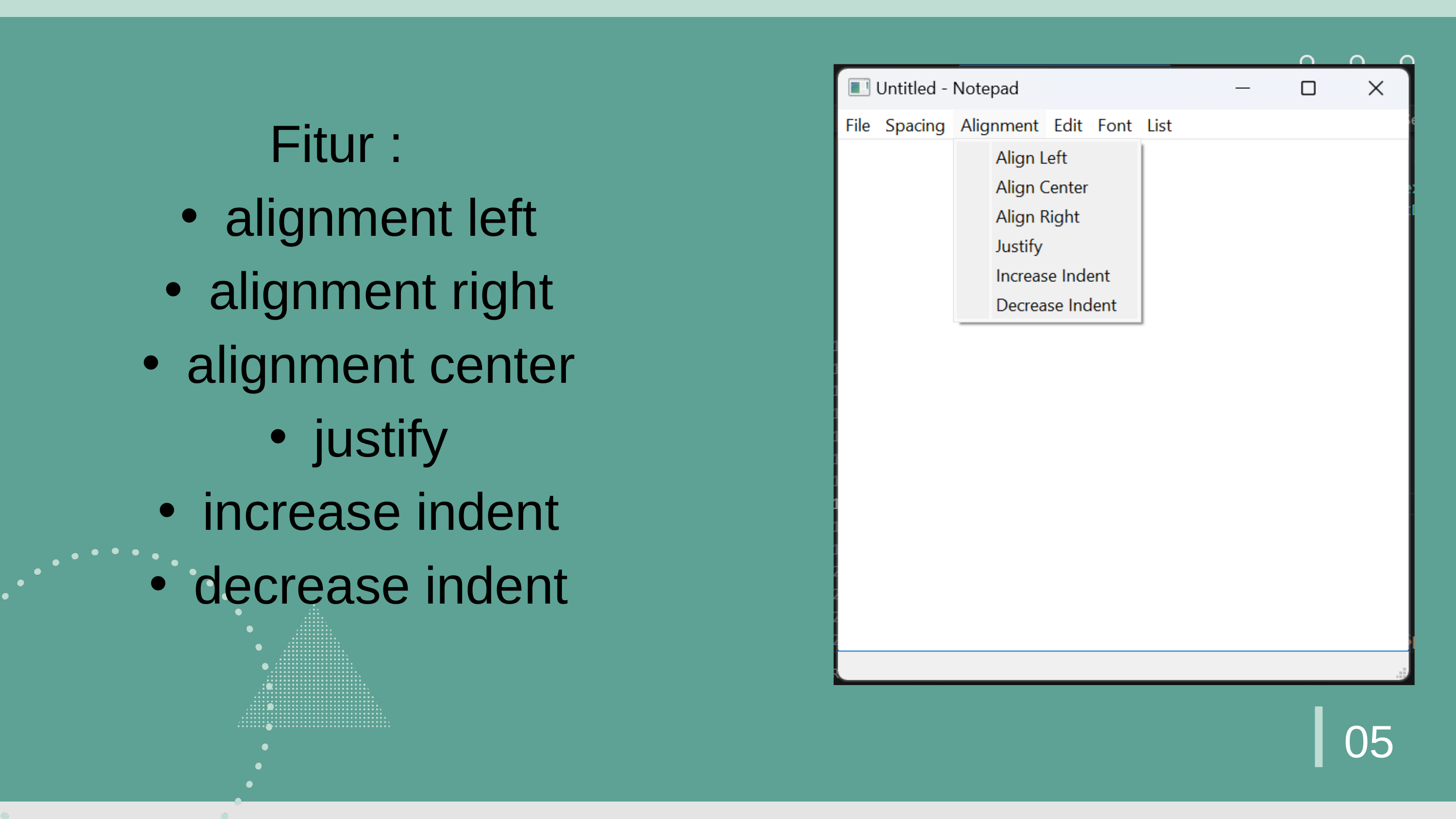

Fitur :
alignment left
alignment right
alignment center
justify
increase indent
decrease indent

05